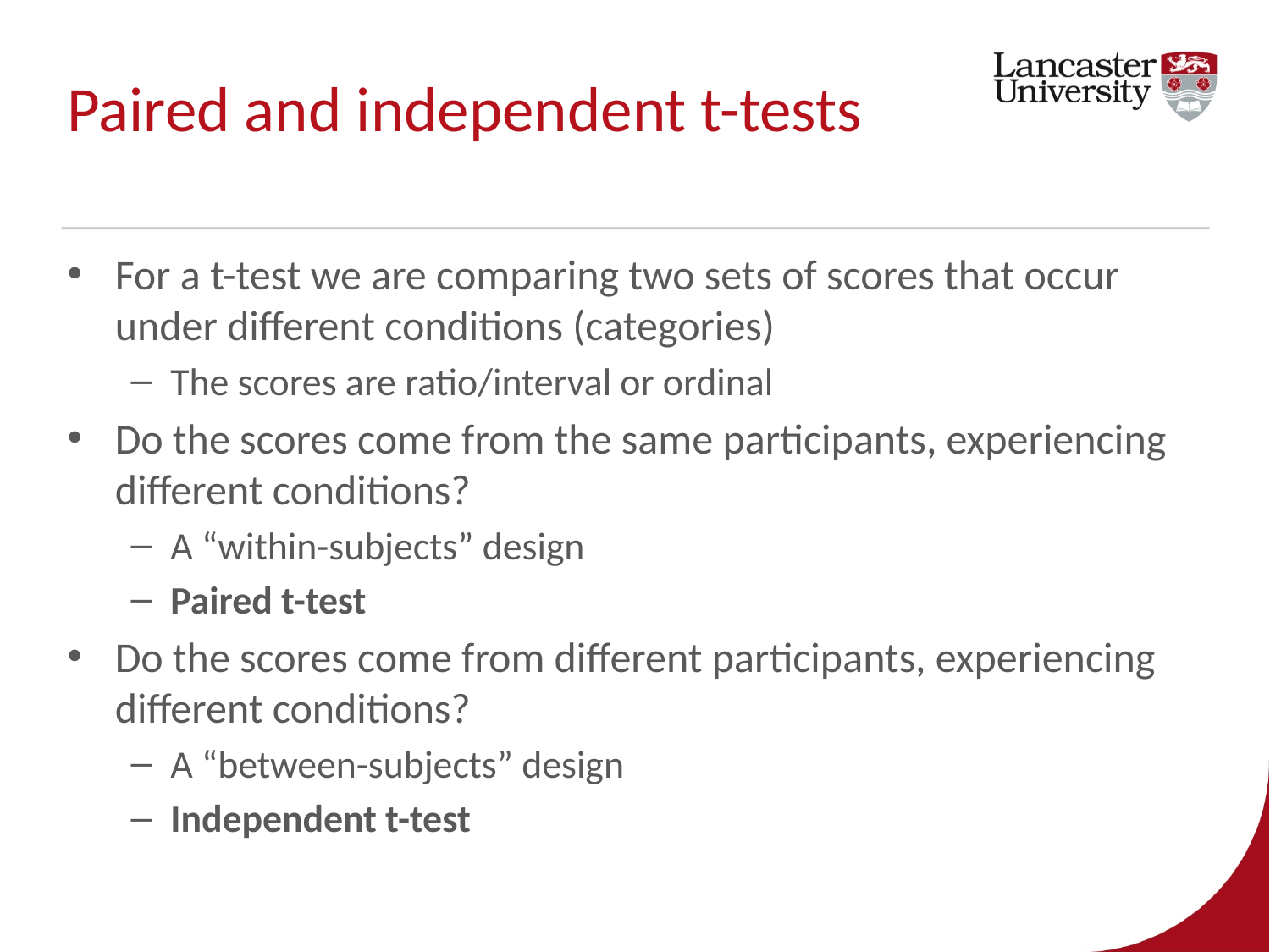

# Paired and independent t-tests
For a t-test we are comparing two sets of scores that occur under different conditions (categories)
The scores are ratio/interval or ordinal
Do the scores come from the same participants, experiencing different conditions?
A “within-subjects” design
Paired t-test
Do the scores come from different participants, experiencing different conditions?
A “between-subjects” design
Independent t-test